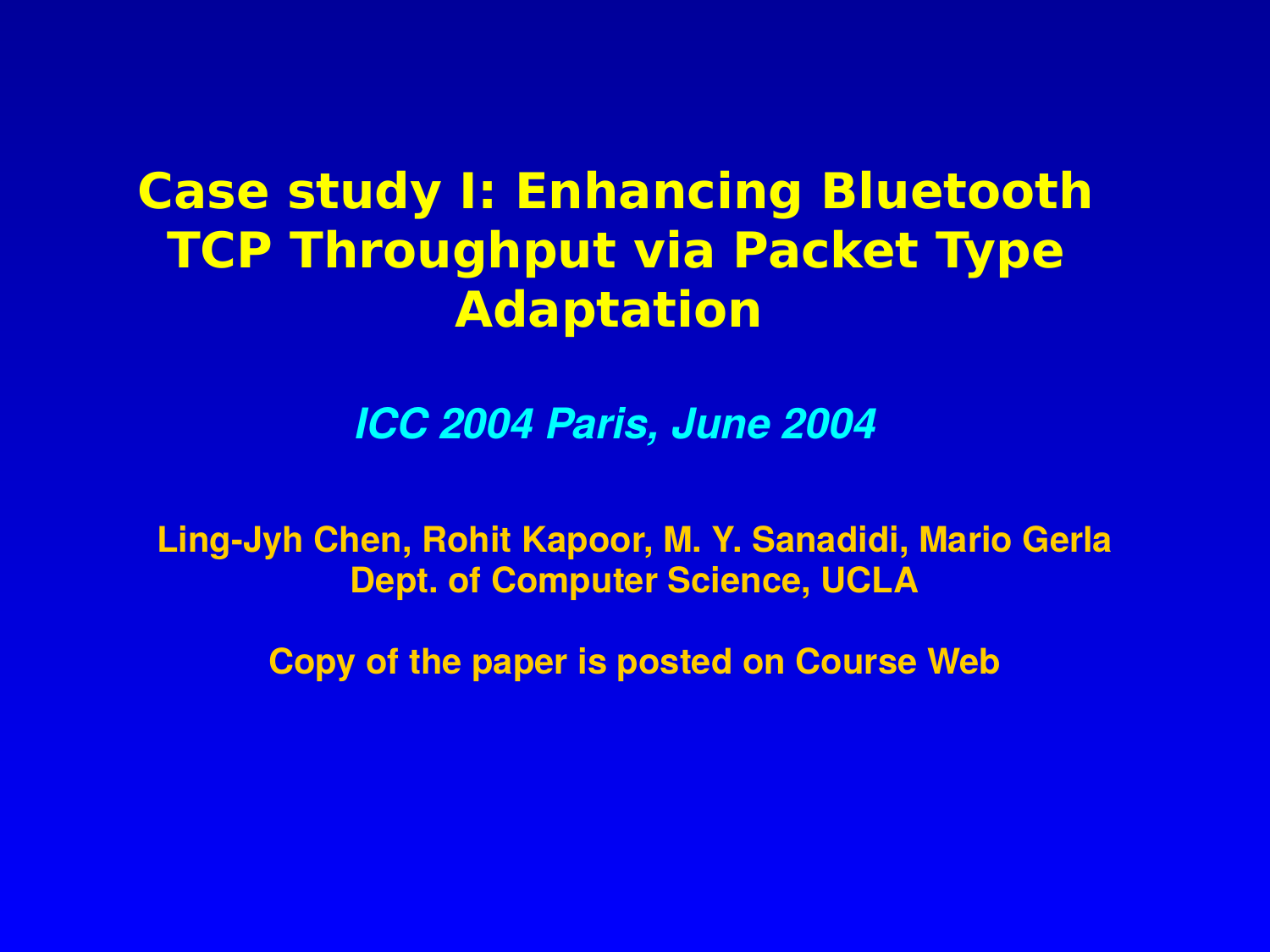

# Case study I: Enhancing Bluetooth TCP Throughput via Packet Type Adaptation ICC 2004 Paris, June 2004
Ling-Jyh Chen, Rohit Kapoor, M. Y. Sanadidi, Mario Gerla
Dept. of Computer Science, UCLA

Copy of the paper is posted on Course Web